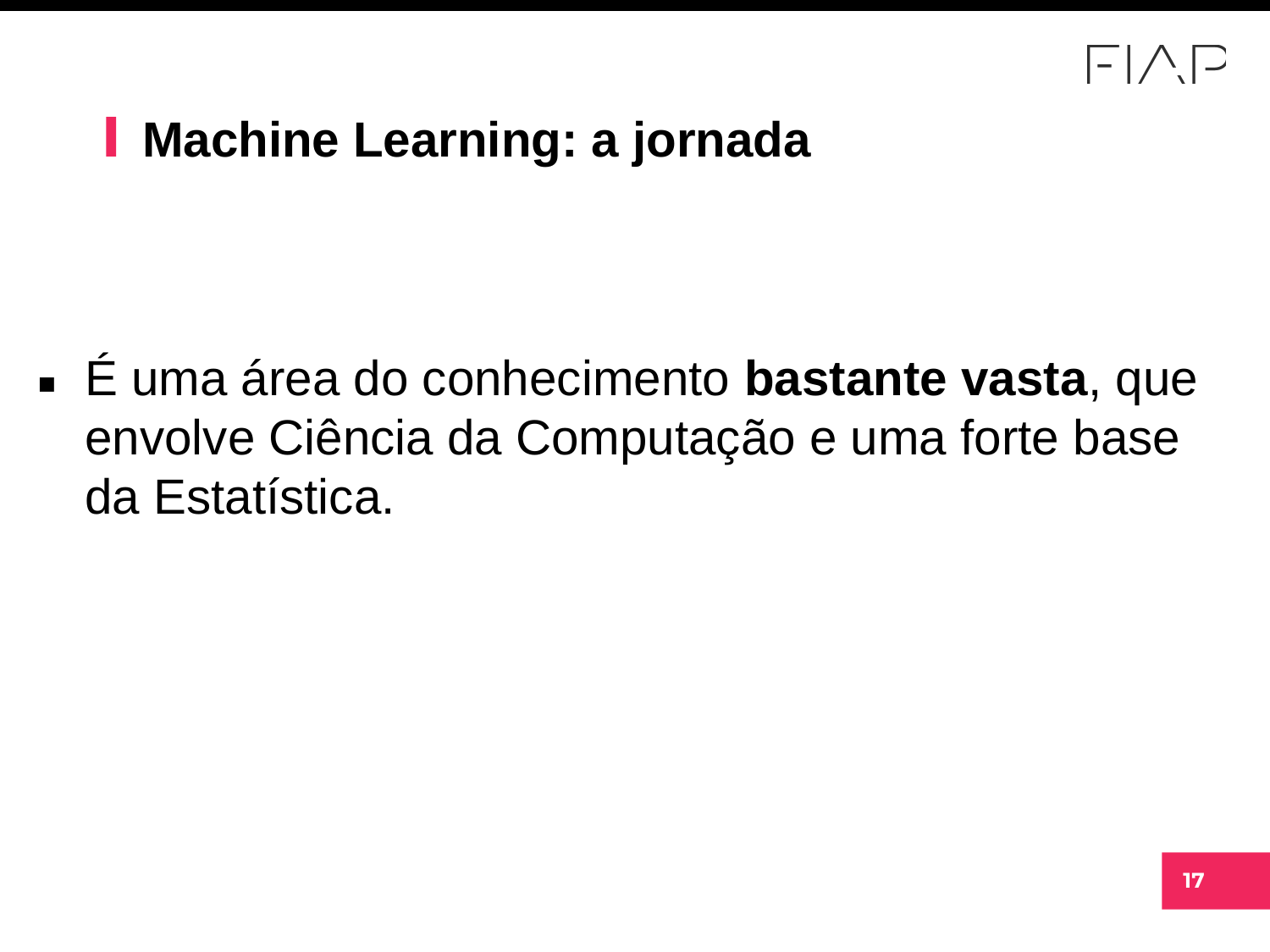

# Machine Learning: a jornada
É uma área do conhecimento bastante vasta, que envolve Ciência da Computação e uma forte base da Estatística.